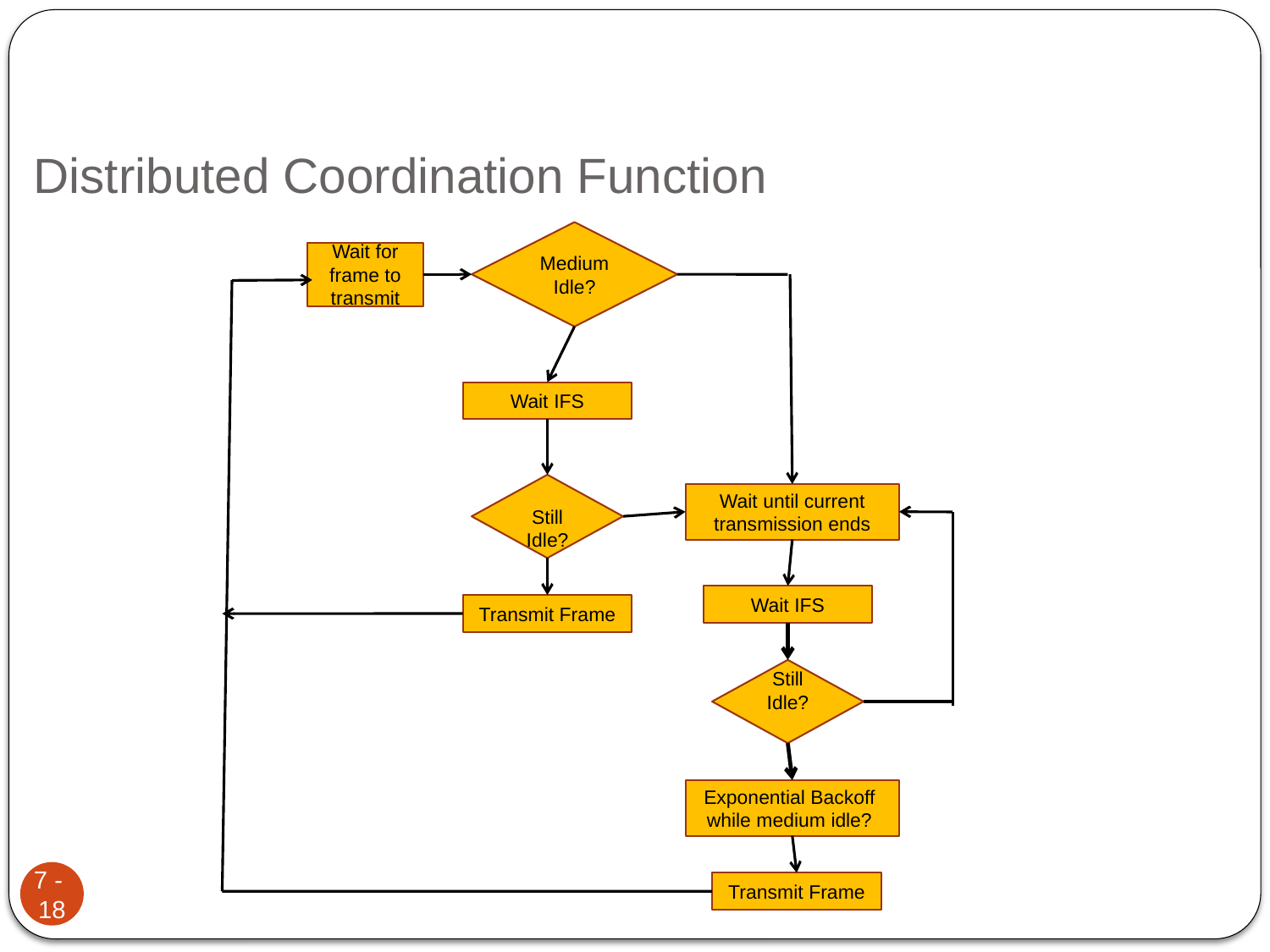

# Distributed Coordination Function
Medium Idle?
Wait for frame to transmit
Wait IFS

Still
Idle?
Wait until current transmission ends
Wait IFS
Transmit Frame
Still
Idle?

Exponential Backoff
while medium idle?
Transmit Frame
7 - 18